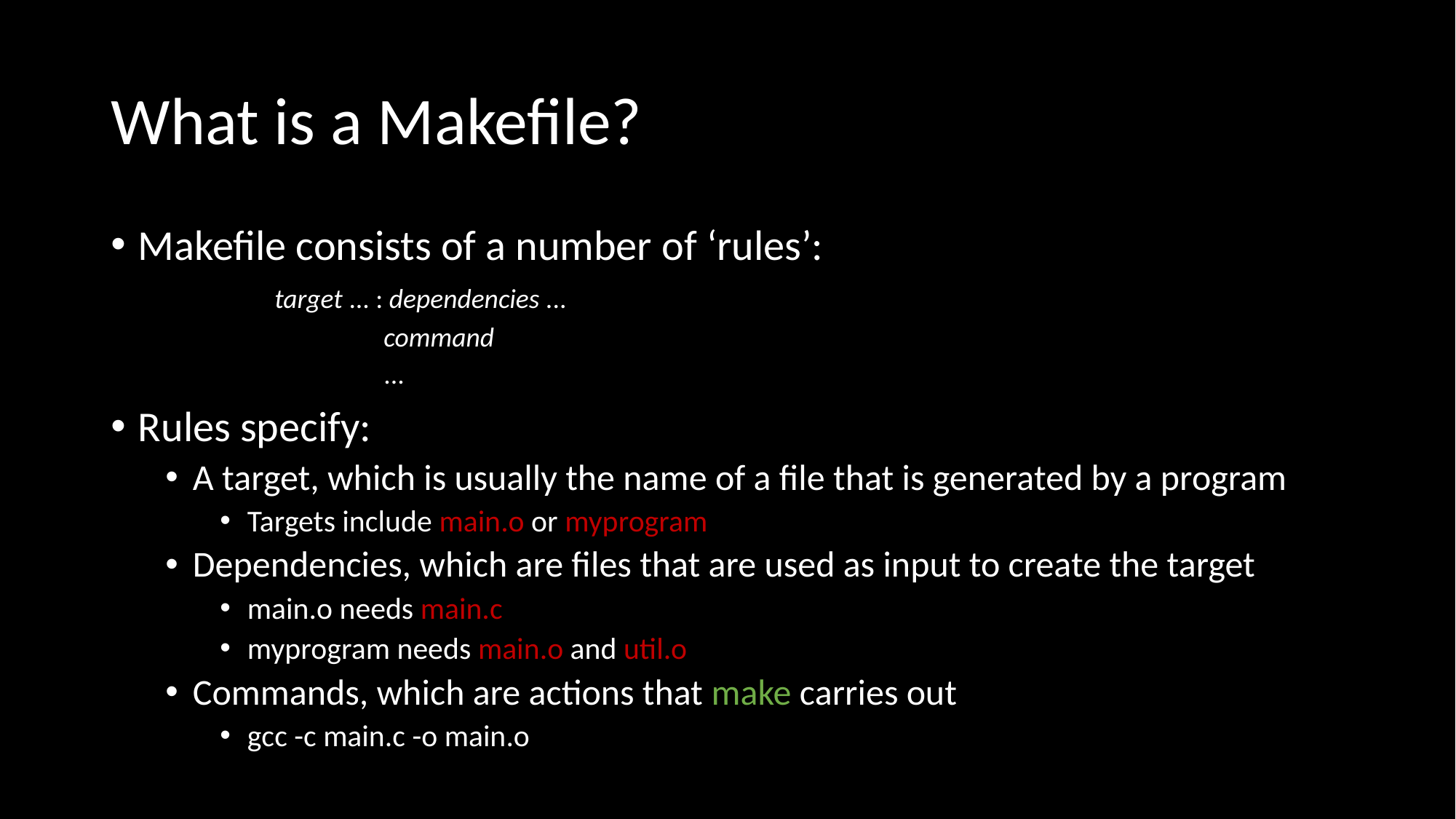

# What is a Makefile?
Makefile consists of a number of ‘rules’:
	target ... : dependencies ...
		command
		...
Rules specify:
A target, which is usually the name of a file that is generated by a program
Targets include main.o or myprogram
Dependencies, which are files that are used as input to create the target
main.o needs main.c
myprogram needs main.o and util.o
Commands, which are actions that make carries out
gcc -c main.c -o main.o